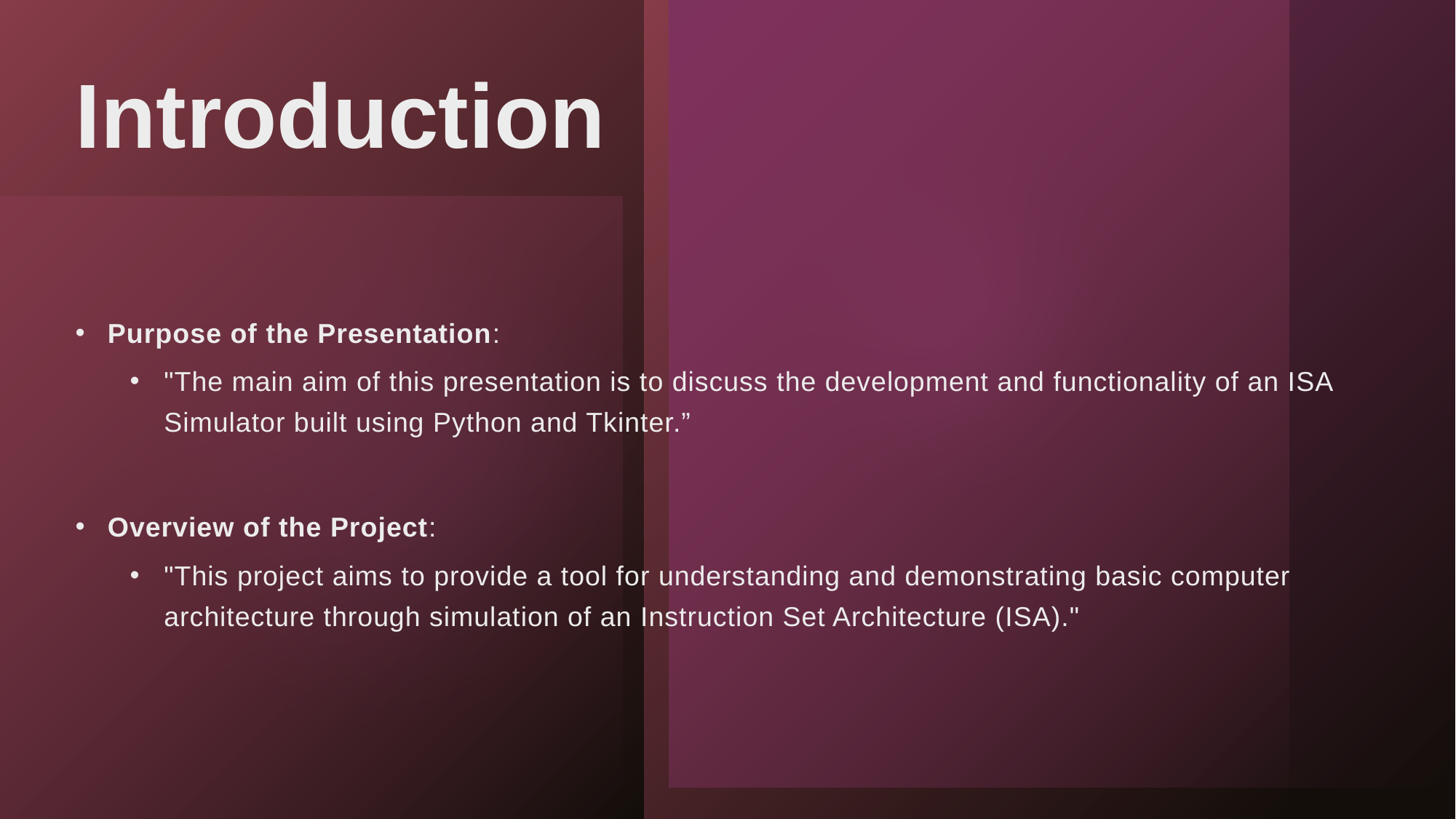

# Introduction
Purpose of the Presentation:
"The main aim of this presentation is to discuss the development and functionality of an ISA Simulator built using Python and Tkinter.”

Overview of the Project:
"This project aims to provide a tool for understanding and demonstrating basic computer architecture through simulation of an Instruction Set Architecture (ISA)."